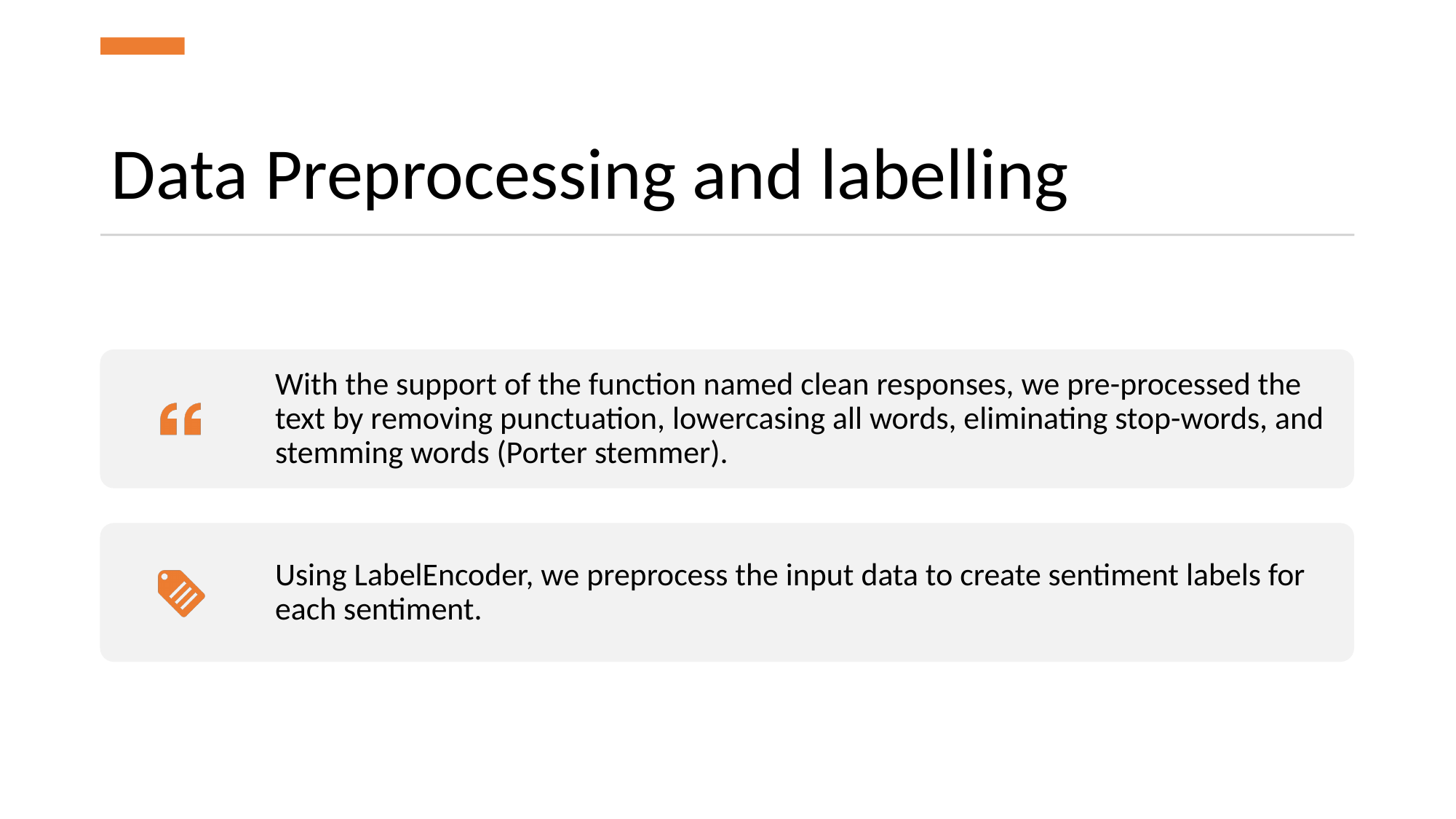

# Data Preprocessing and labelling

With the support of the function named clean responses, we pre-processed the text by removing punctuation, lowercasing all words, eliminating stop-words, and stemming words (Porter stemmer).
Using LabelEncoder, we preprocess the input data to create sentiment labels for each sentiment.